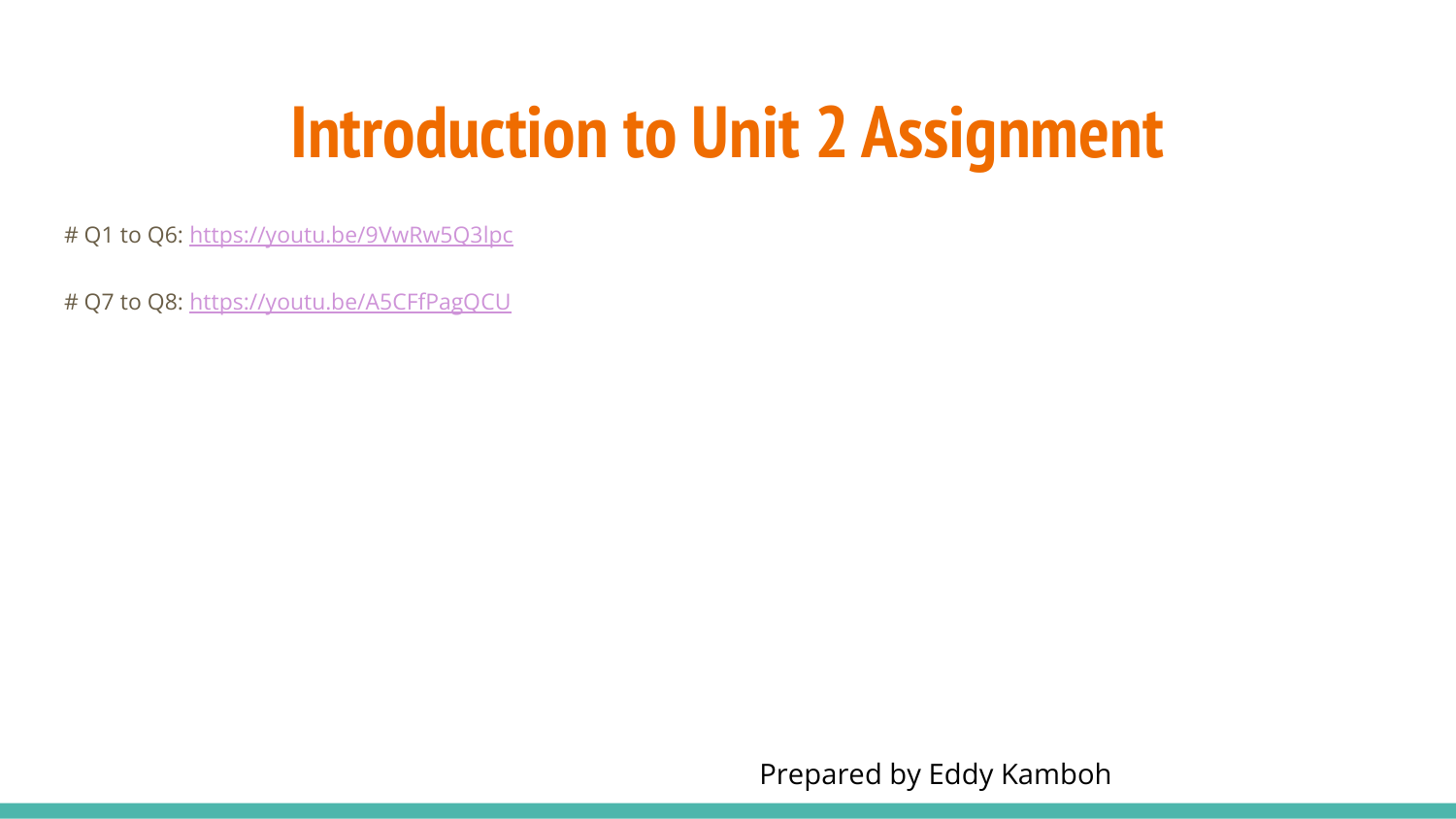

# Introduction to Unit 2 Assignment
# Q1 to Q6: https://youtu.be/9VwRw5Q3lpc
# Q7 to Q8: https://youtu.be/A5CFfPagQCU